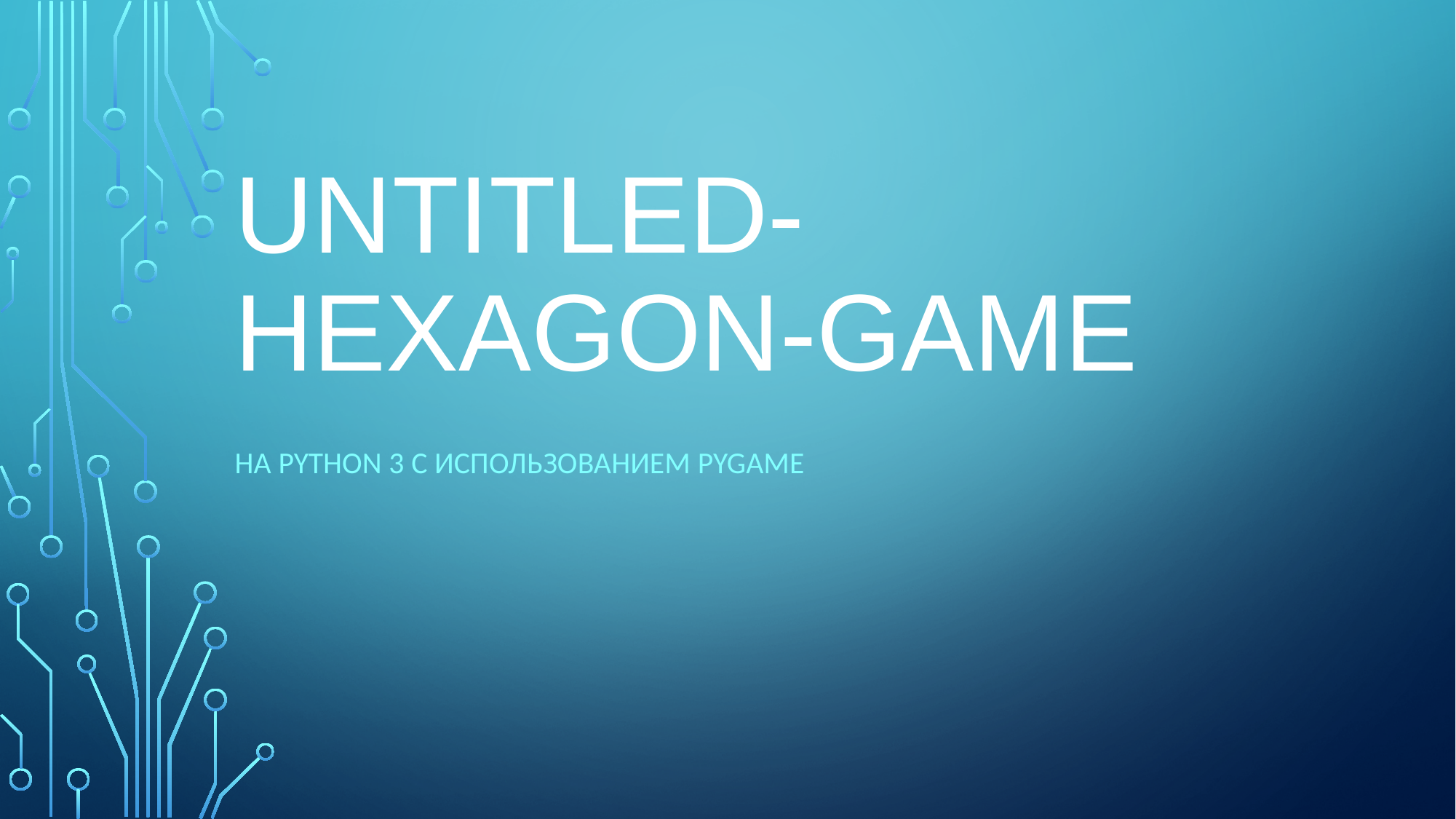

# Untitled-HEXAGON-GAME
На python 3 с использованием pygame